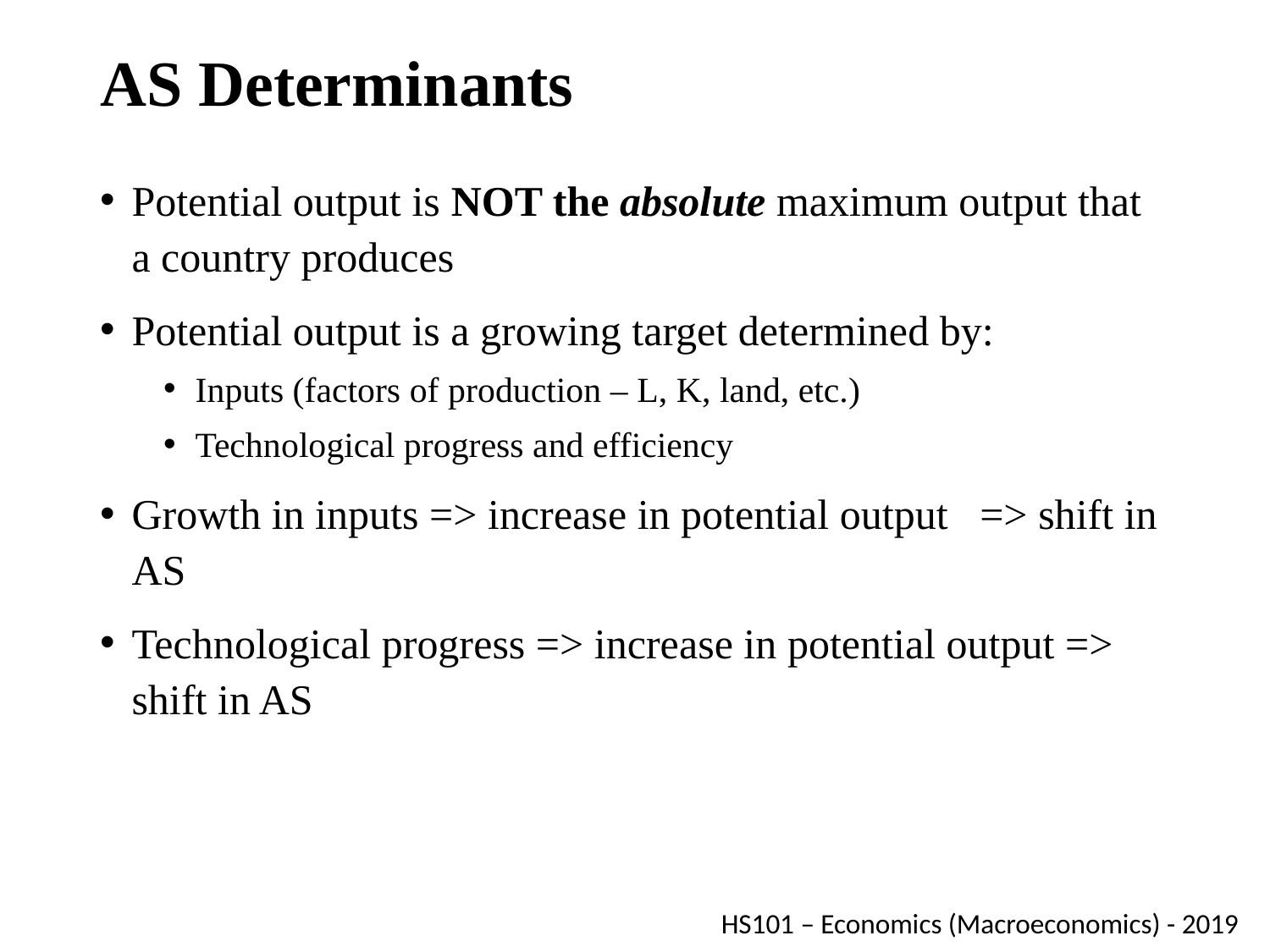

# AS Determinants
Potential output is NOT the absolute maximum output that a country produces
Potential output is a growing target determined by:
Inputs (factors of production – L, K, land, etc.)
Technological progress and efficiency
Growth in inputs => increase in potential output   => shift in AS
Technological progress => increase in potential output => shift in AS

HS101 – Economics (Macroeconomics) - 2019